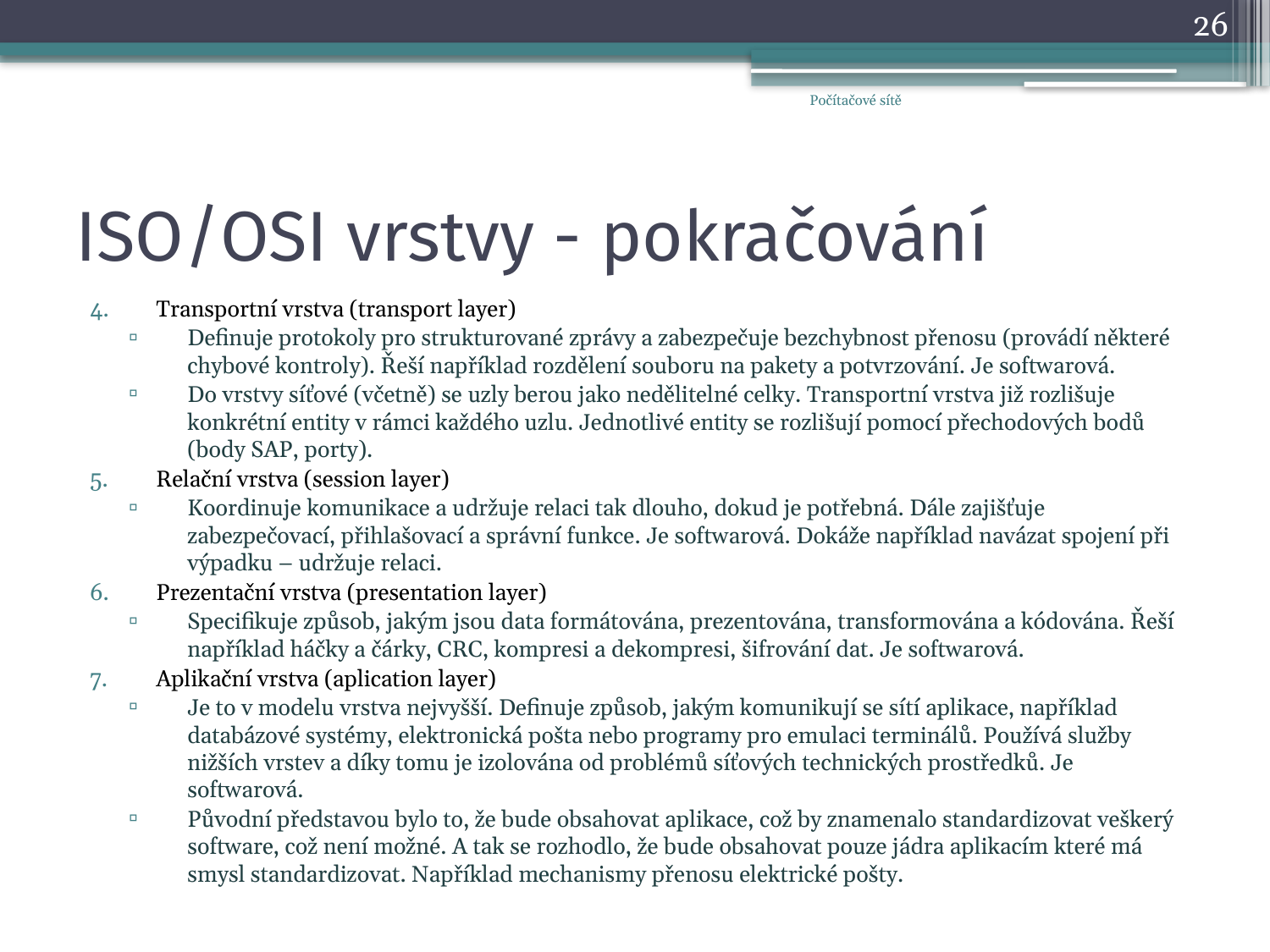

26
Počítačové sítě
# ISO/OSI vrstvy - pokračování
Transportní vrstva (transport layer)
Definuje protokoly pro strukturované zprávy a zabezpečuje bezchybnost přenosu (provádí některé chybové kontroly). Řeší například rozdělení souboru na pakety a potvrzování. Je softwarová.
Do vrstvy síťové (včetně) se uzly berou jako nedělitelné celky. Transportní vrstva již rozlišuje konkrétní entity v rámci každého uzlu. Jednotlivé entity se rozlišují pomocí přechodových bodů (body SAP, porty).
Relační vrstva (session layer)
Koordinuje komunikace a udržuje relaci tak dlouho, dokud je potřebná. Dále zajišťuje zabezpečovací, přihlašovací a správní funkce. Je softwarová. Dokáže například navázat spojení při výpadku – udržuje relaci.
Prezentační vrstva (presentation layer)
Specifikuje způsob, jakým jsou data formátována, prezentována, transformována a kódována. Řeší například háčky a čárky, CRC, kompresi a dekompresi, šifrování dat. Je softwarová.
Aplikační vrstva (aplication layer)
Je to v modelu vrstva nejvyšší. Definuje způsob, jakým komunikují se sítí aplikace, například databázové systémy, elektronická pošta nebo programy pro emulaci terminálů. Používá služby nižších vrstev a díky tomu je izolována od problémů síťových technických prostředků. Je softwarová.
Původní představou bylo to, že bude obsahovat aplikace, což by znamenalo standardizovat veškerý software, což není možné. A tak se rozhodlo, že bude obsahovat pouze jádra aplikacím které má smysl standardizovat. Například mechanismy přenosu elektrické pošty.